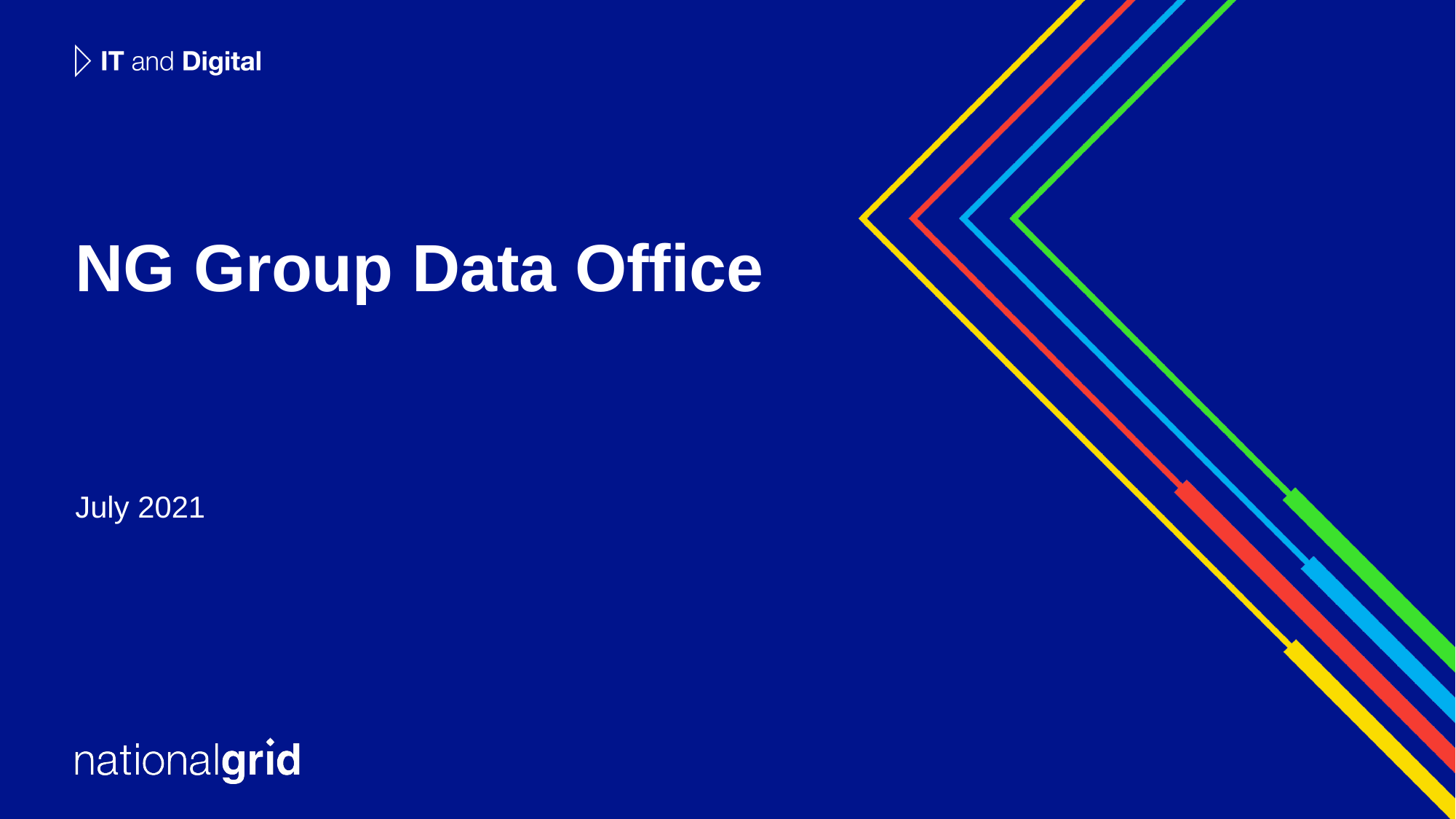

# NG Group Data Office

July 2021